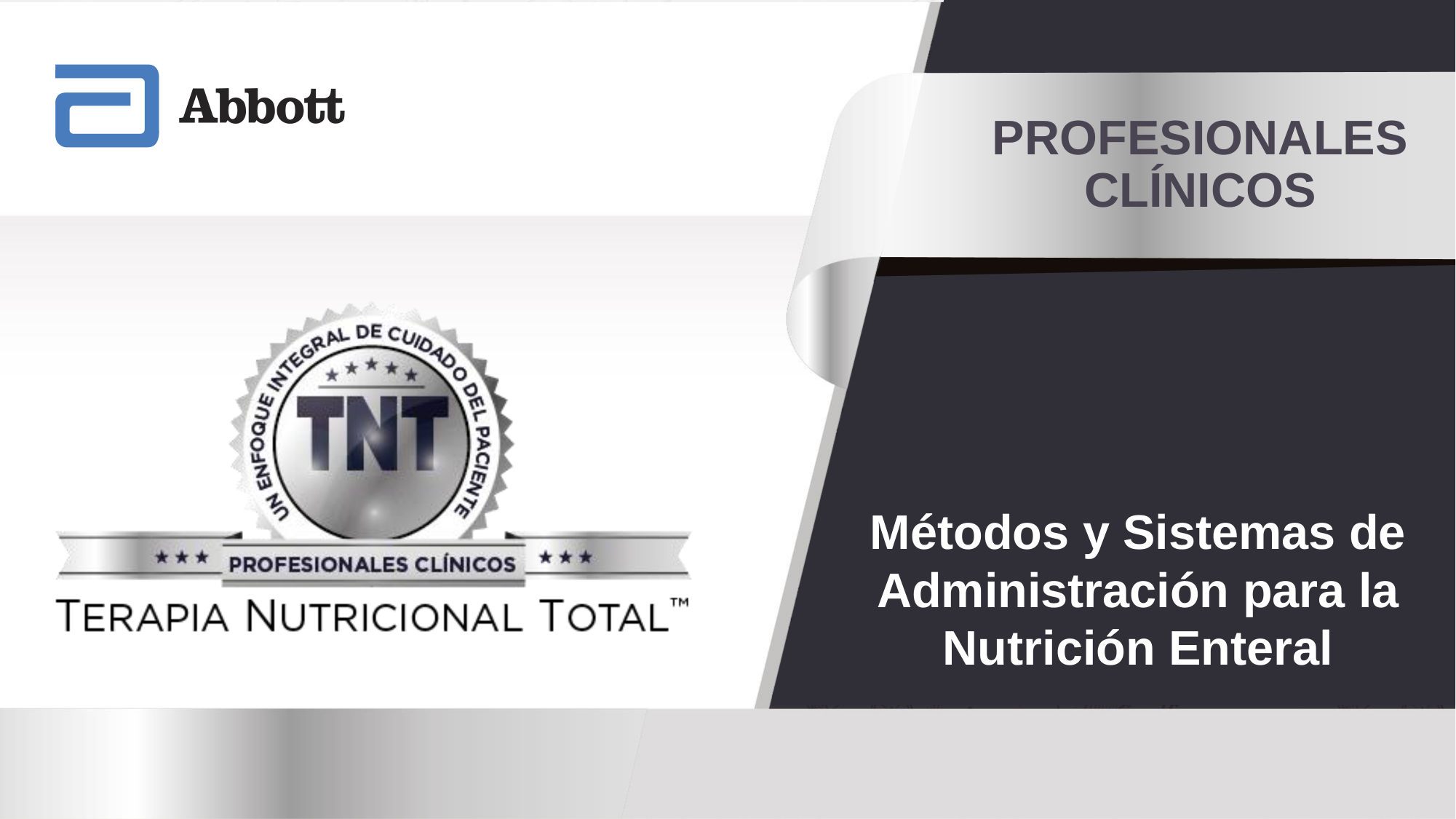

# PROFESIONALES CLÍNICOS
Métodos y Sistemas de Administración para la Nutrición Enteral